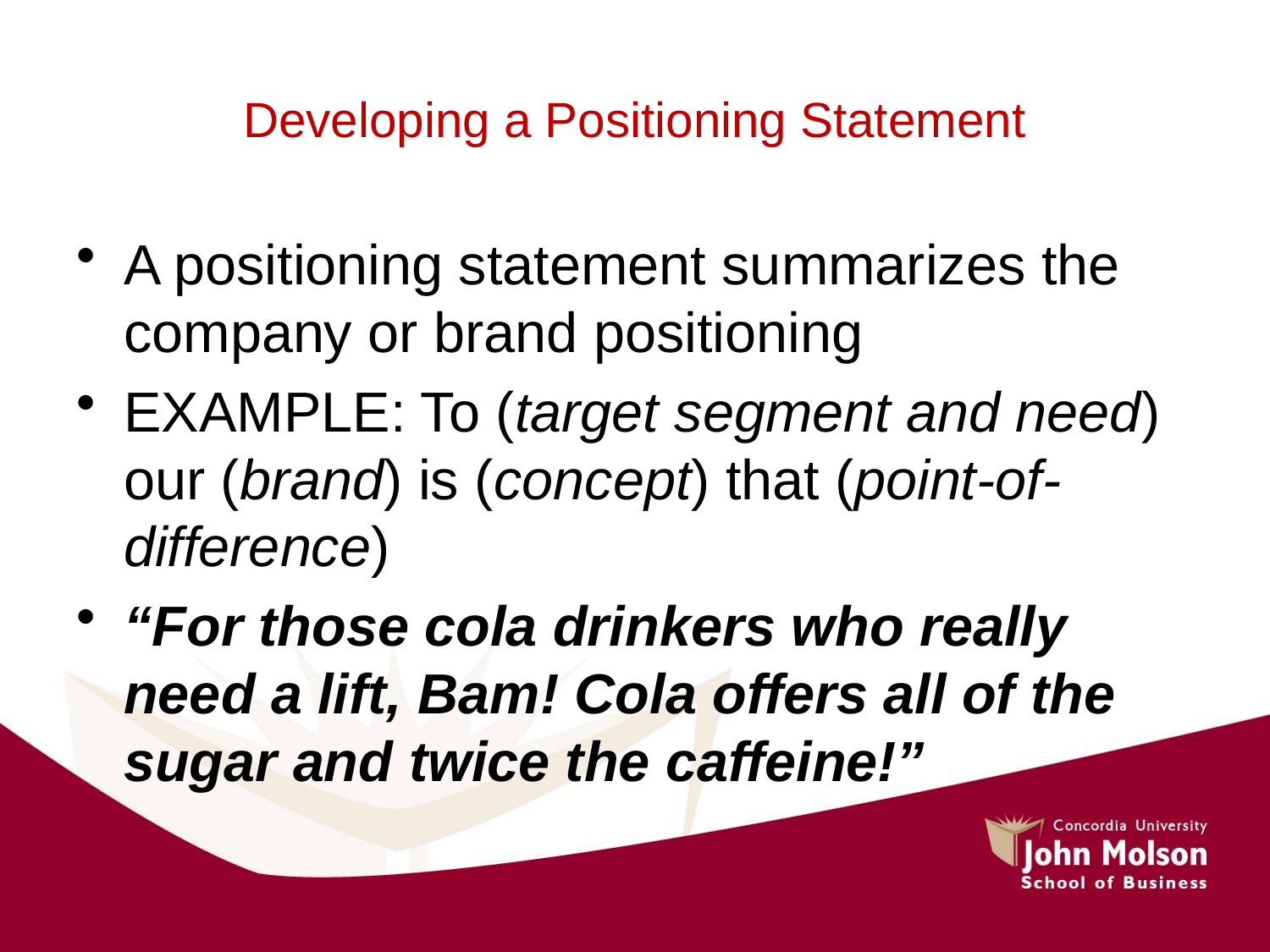

# Developing a Positioning Statement
A positioning statement summarizes the company or brand positioning
EXAMPLE: To (target segment and need) our (brand) is (concept) that (point-of-difference)
“For those cola drinkers who really need a lift, Bam! Cola offers all of the sugar and twice the caffeine!”